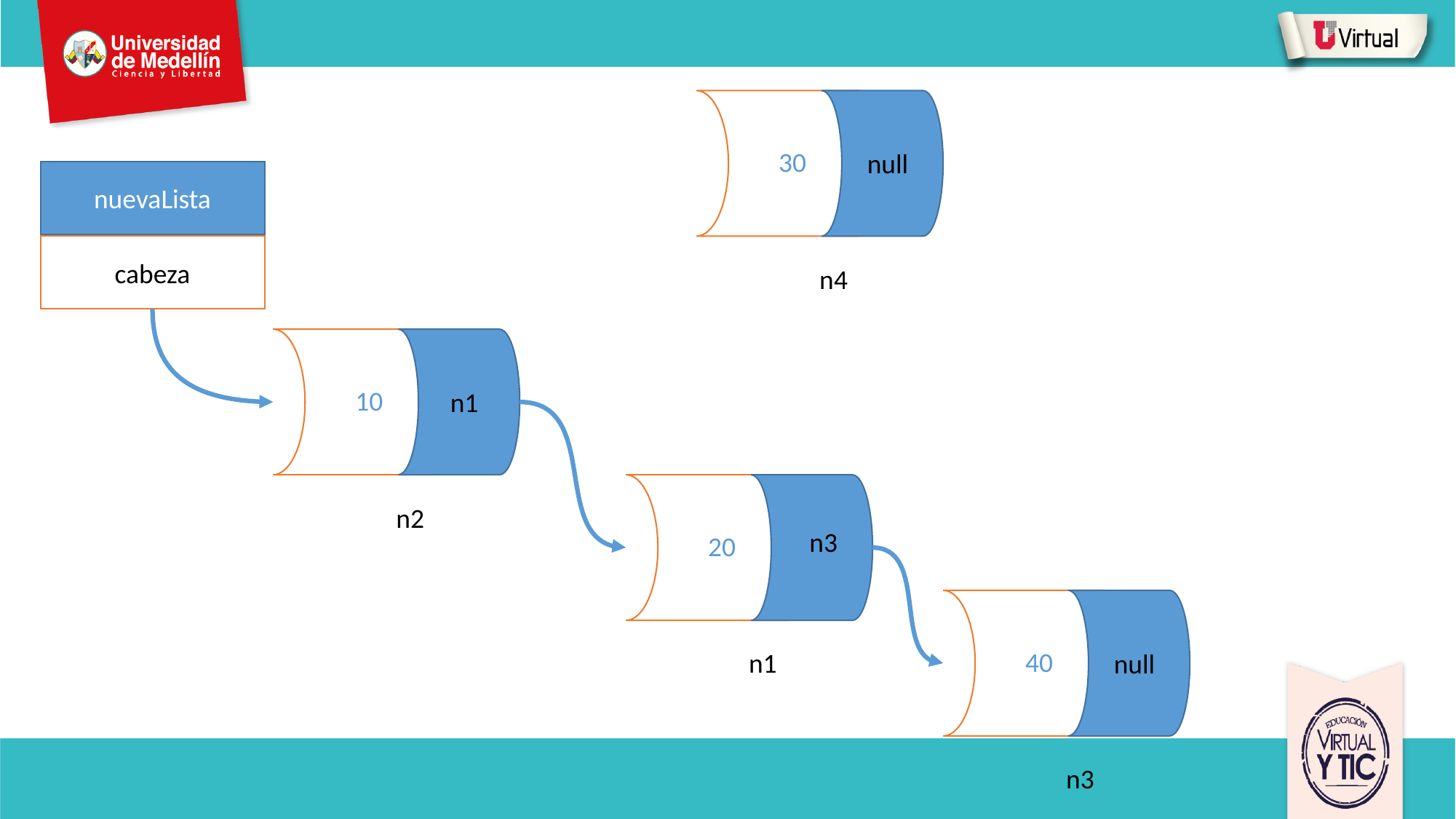

30
null
nuevaLista
cabeza
n4

10
n1

n2
n3
20

40
n1
null
n3